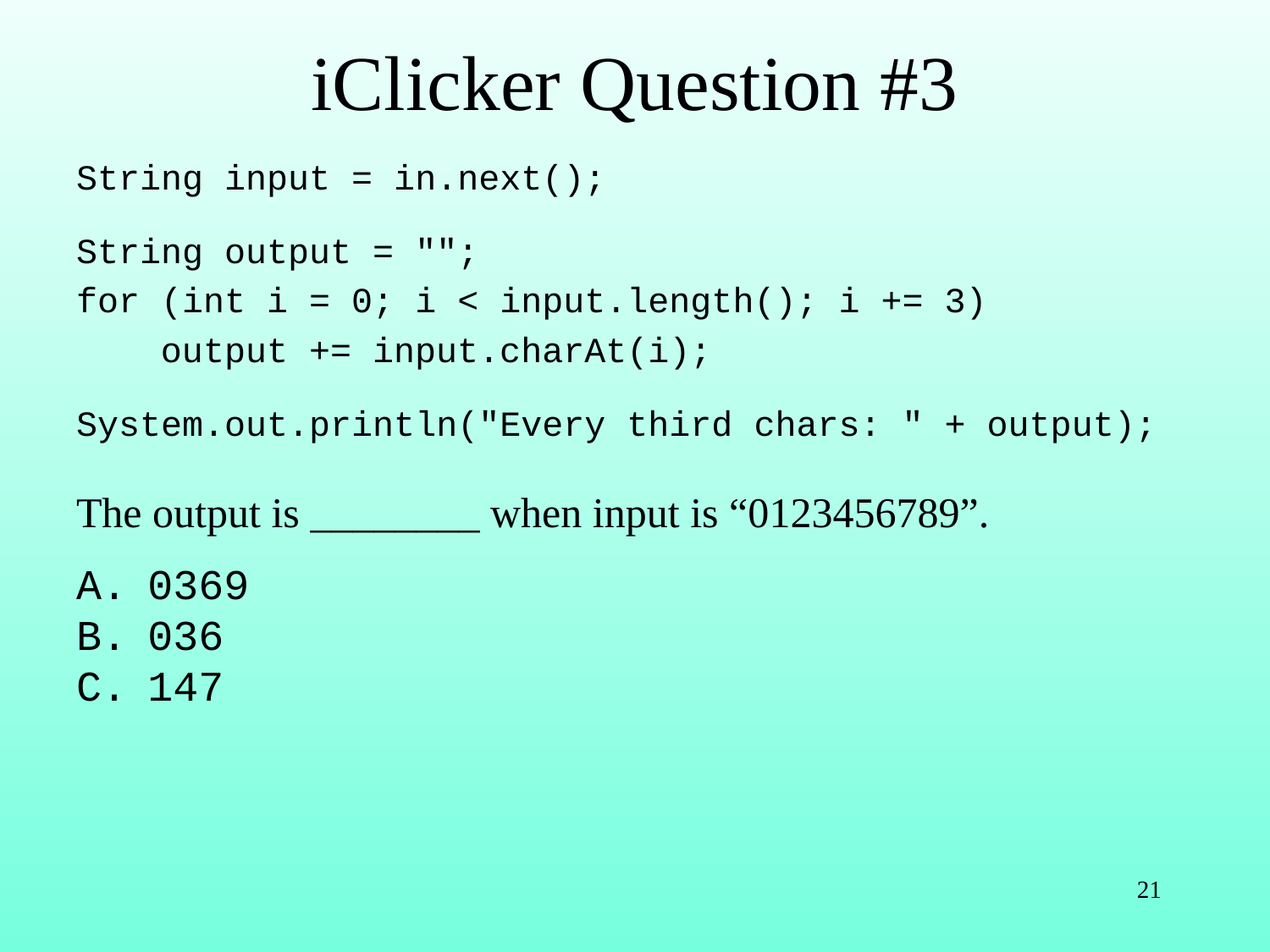

# iClicker Question #3
String input = in.next();

String output = "";
for (int i = 0; i < input.length(); i += 3)
    output += input.charAt(i);

System.out.println("Every third chars: " + output);

The output is ________ when input is “0123456789”.

0369
036
147
21